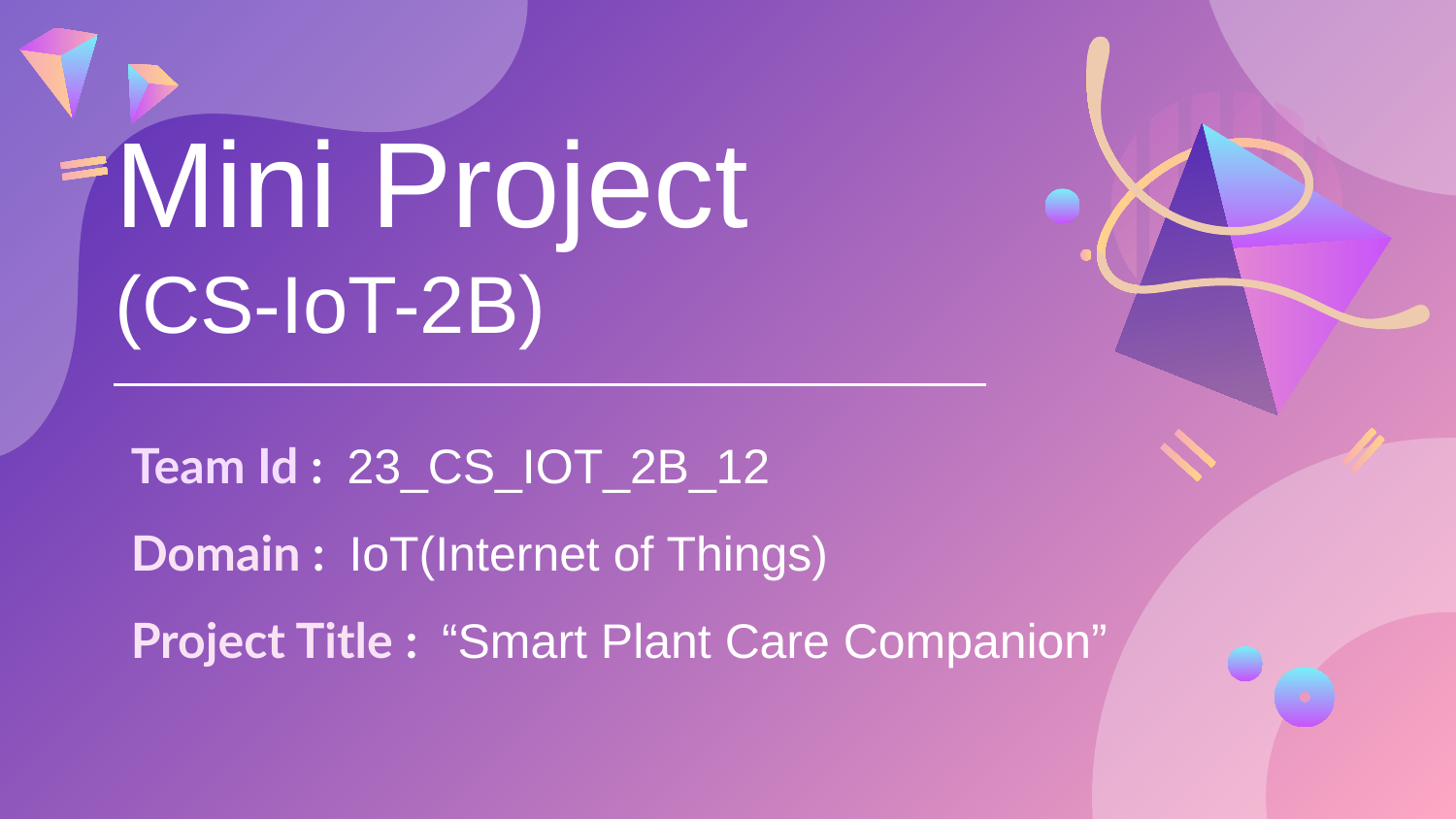

# Mini Project (CS-IoT-2B)

Team Id :  23_CS_IOT_2B_12
Domain :  IoT(Internet of Things)
Project Title :  “Smart Plant Care Companion”